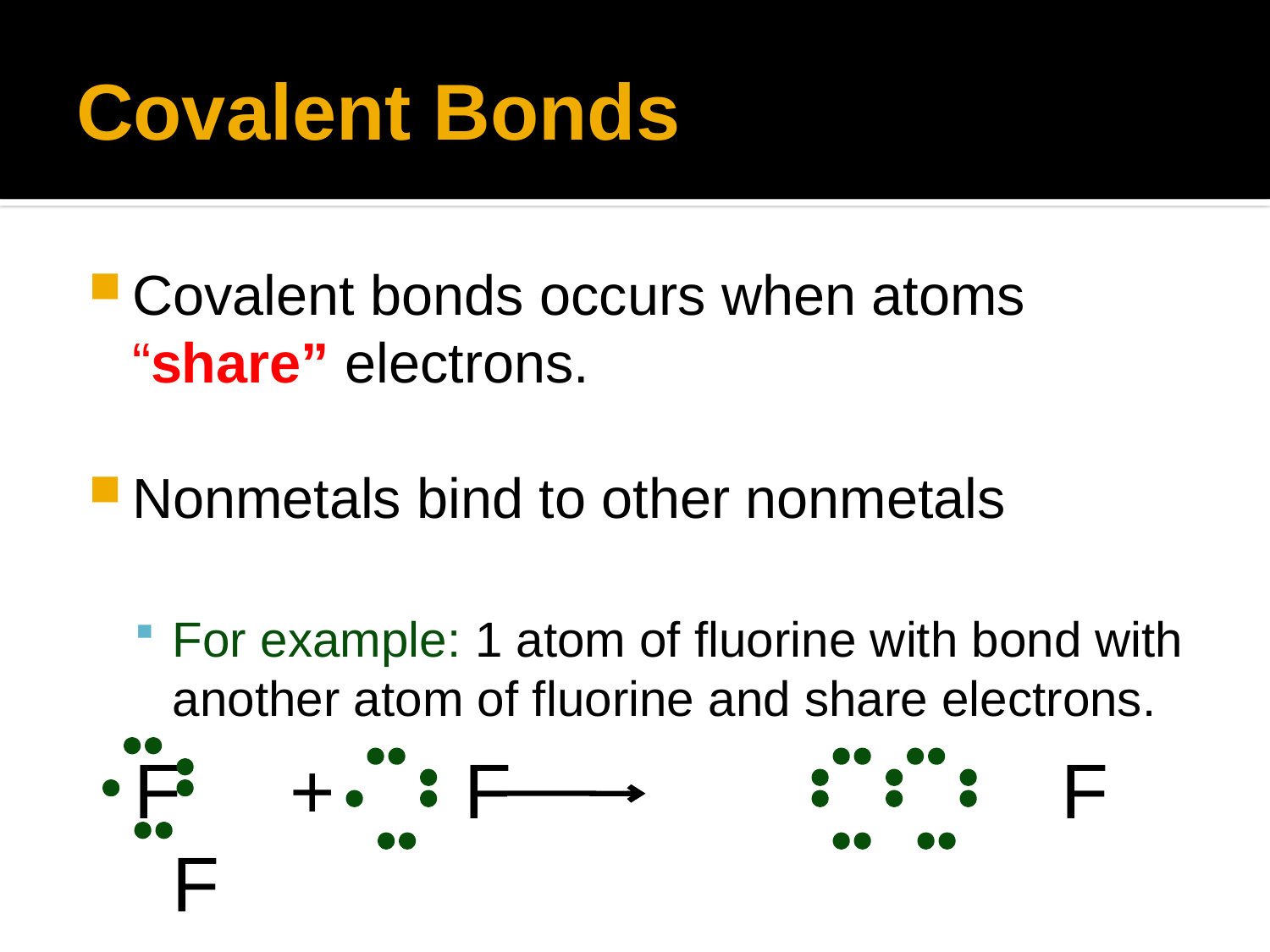

# Covalent Bonds
Covalent bonds occurs when atoms “share” electrons.

Nonmetals bind to other nonmetals

For example: 1 atom of fluorine with bond with another atom of fluorine and share electrons.
F     +      F        			F   F